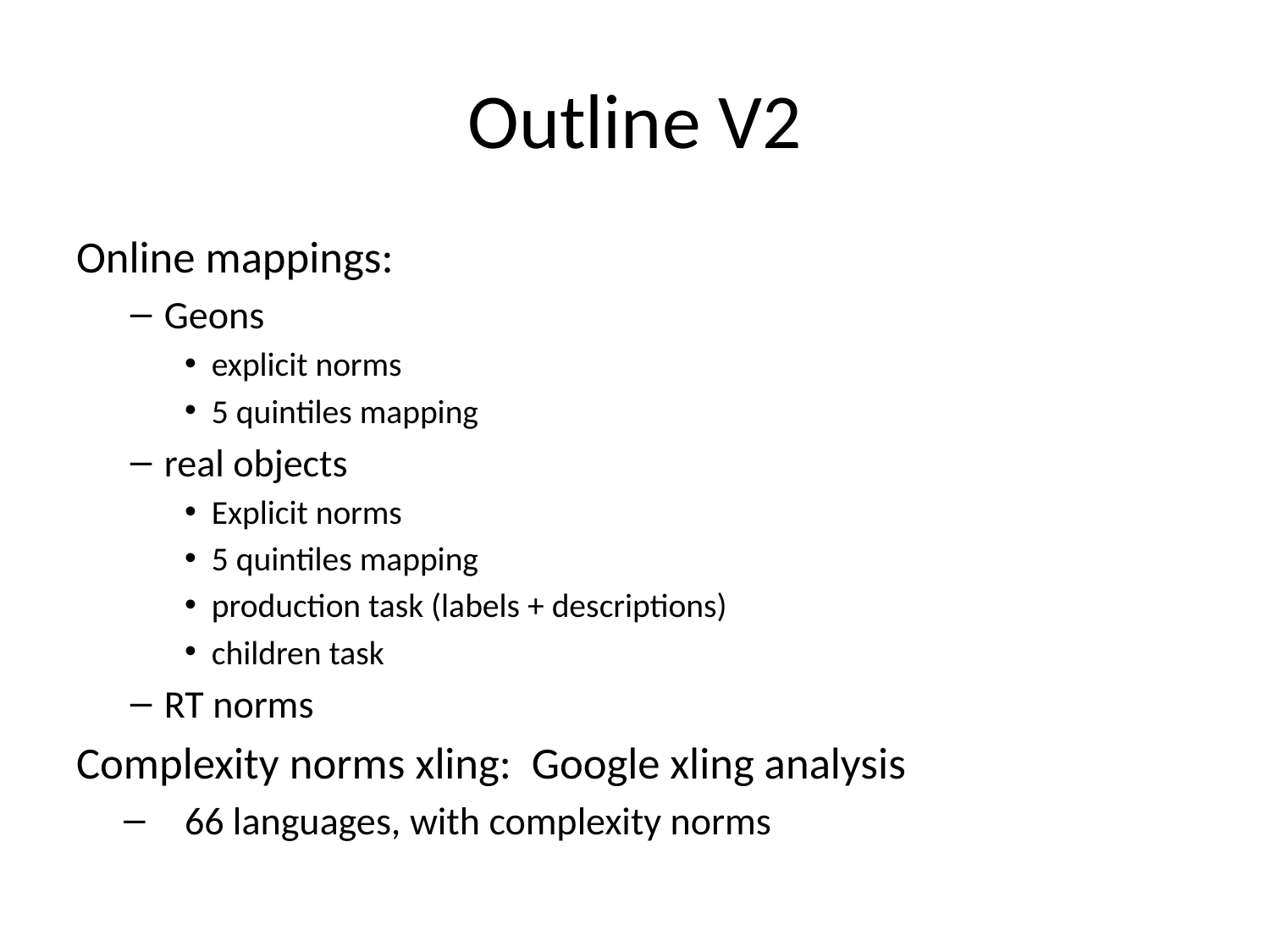

# Outline V2
Online mappings:
Geons
explicit norms
5 quintiles mapping
real objects
Explicit norms
5 quintiles mapping
production task (labels + descriptions)
children task
RT norms
Complexity norms xling:  Google xling analysis
66 languages, with complexity norms